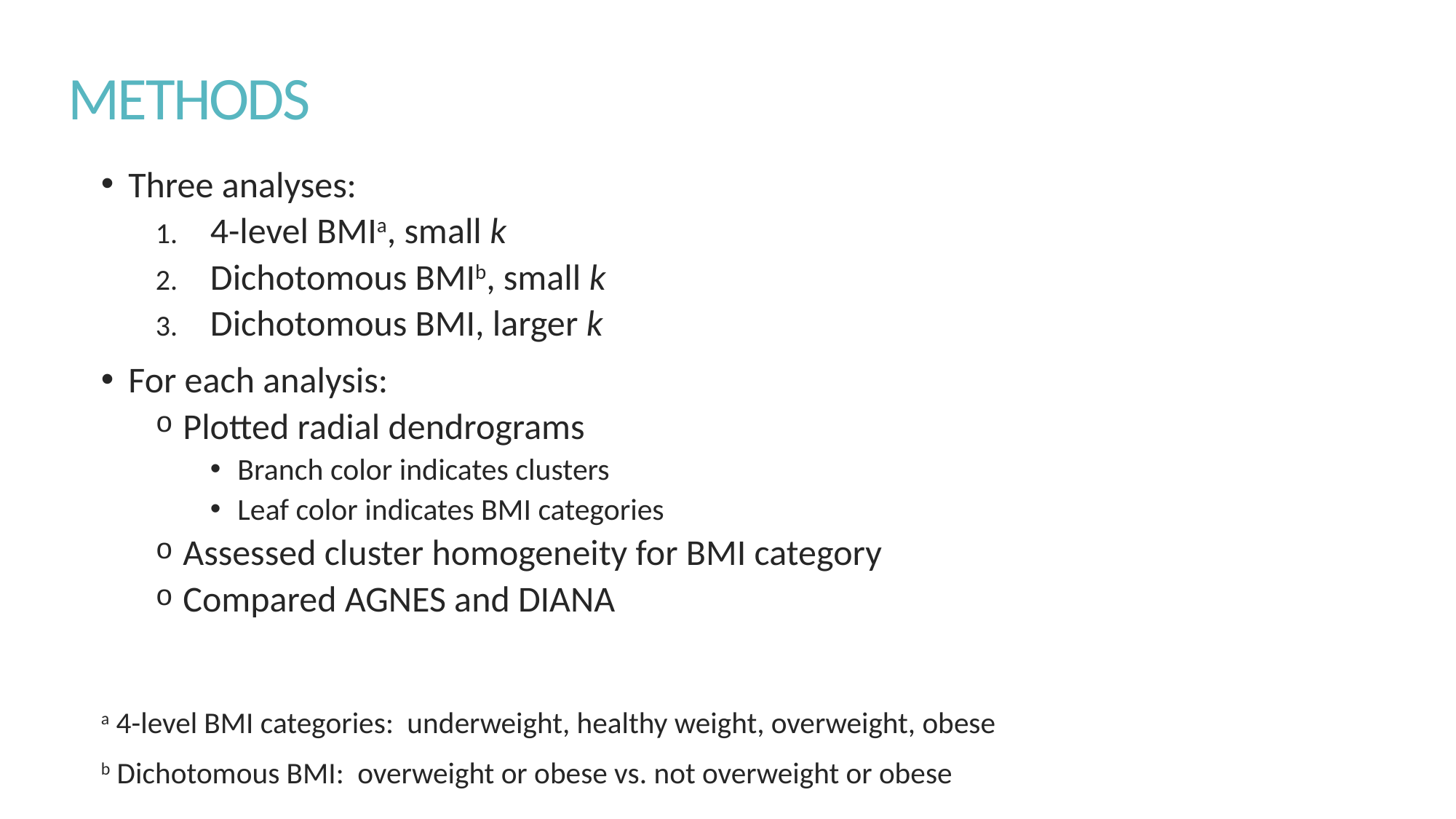

# METHODS
Three analyses:
4-level BMIa, small k
Dichotomous BMIb, small k
Dichotomous BMI, larger k
For each analysis:
Plotted radial dendrograms
Branch color indicates clusters
Leaf color indicates BMI categories
Assessed cluster homogeneity for BMI category
Compared AGNES and DIANA
a 4-level BMI categories:  underweight, healthy weight, overweight, obese
b Dichotomous BMI:  overweight or obese vs. not overweight or obese